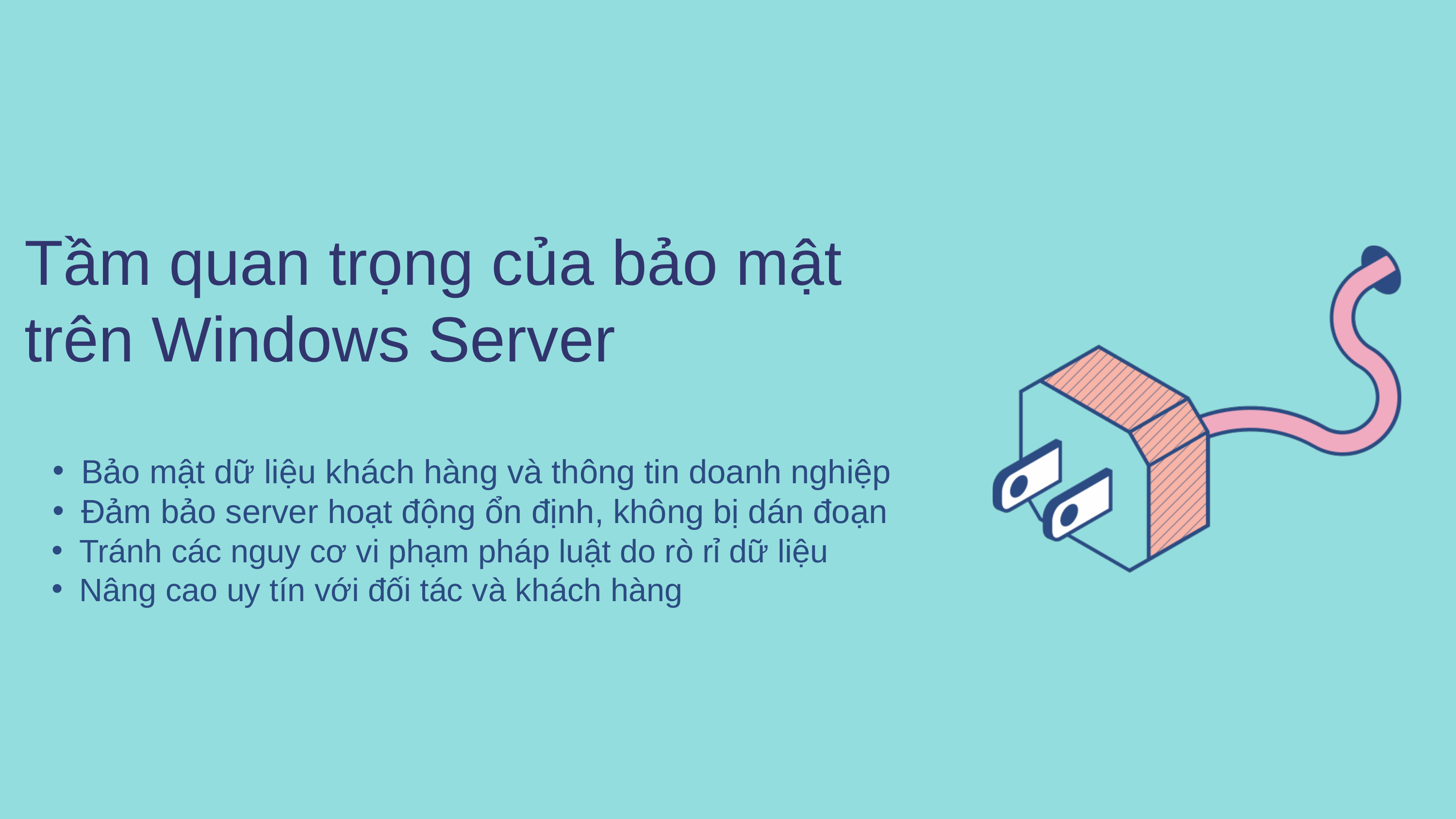

Tầm quan trọng của bảo mật trên Windows Server
Bảo mật dữ liệu khách hàng và thông tin doanh nghiệp
Đảm bảo server hoạt động ổn định, không bị dán đoạn
Tránh các nguy cơ vi phạm pháp luật do rò rỉ dữ liệu
Nâng cao uy tín với đối tác và khách hàng